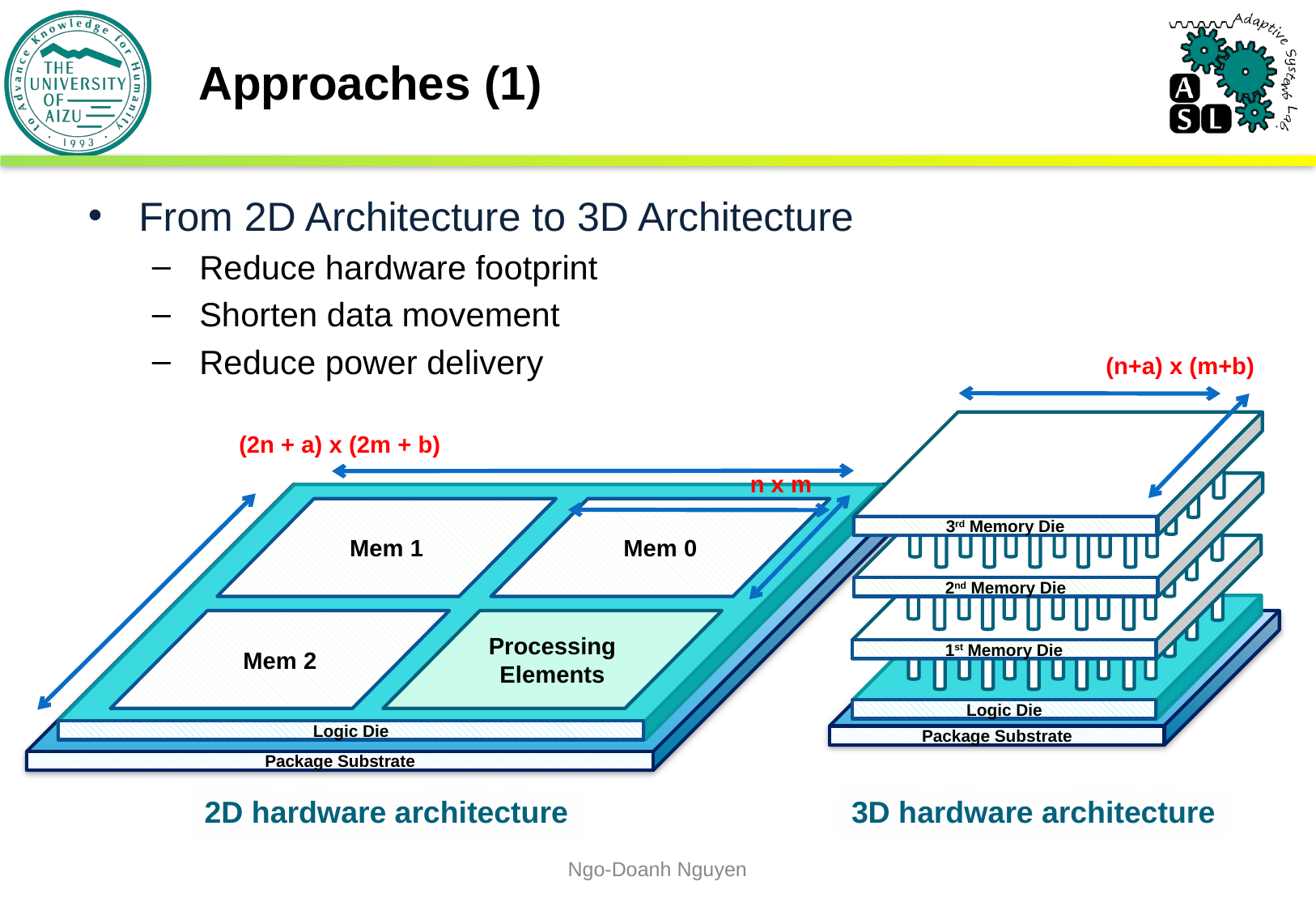

# Approaches (1)
From 2D Architecture to 3D Architecture
Reduce hardware footprint
Shorten data movement
Reduce power delivery
(n+a) x (m+b)

(2n + a) x (2m + b)

n x m

Mem 1
Mem 0

3rd Memory Die

2nd Memory Die

Mem 2
Processing Elements

1st Memory Die
Logic Die
Logic Die
Package Substrate
Package Substrate
2D hardware architecture
3D hardware architecture

Ngo-Doanh Nguyen
6